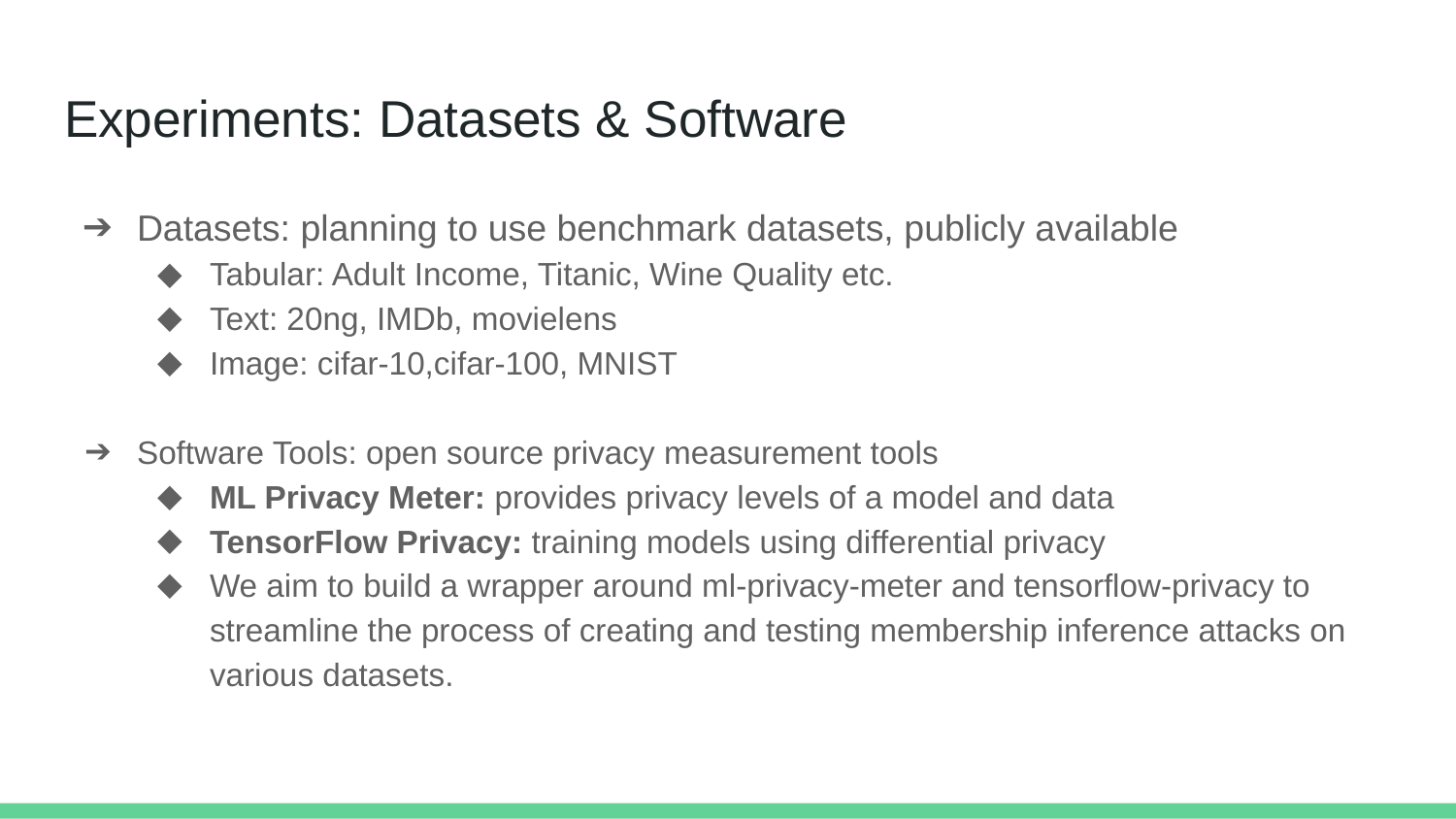

# Experiments: Datasets & Software
Datasets: planning to use benchmark datasets, publicly available
Tabular: Adult Income, Titanic, Wine Quality etc.
Text: 20ng, IMDb, movielens
Image: cifar-10,cifar-100, MNIST
Software Tools: open source privacy measurement tools
ML Privacy Meter: provides privacy levels of a model and data
TensorFlow Privacy: training models using differential privacy
We aim to build a wrapper around ml-privacy-meter and tensorflow-privacy to streamline the process of creating and testing membership inference attacks on various datasets.